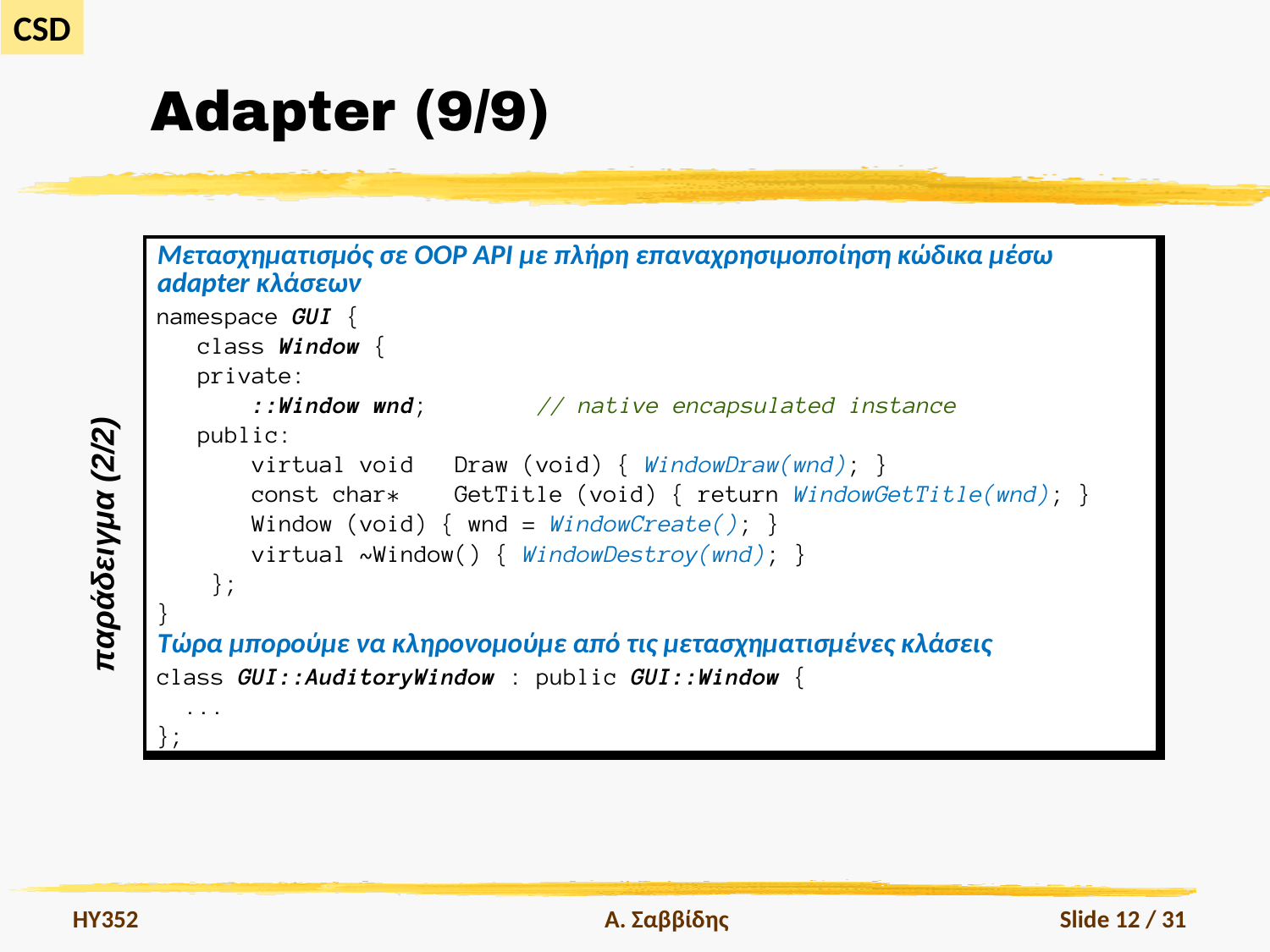

# Adapter (9/9)
| Μετασχηματισμός σε OOP API με πλήρη επαναχρησιμοποίηση κώδικα μέσω adapter κλάσεων namespace GUI { class Window { private: ::Window wnd; // native encapsulated instance public: virtual void Draw (void) { WindowDraw(wnd); } const char\* GetTitle (void) { return WindowGetTitle(wnd); } Window (void) { wnd = WindowCreate(); } virtual ~Window() { WindowDestroy(wnd); } }; } Τώρα μπορούμε να κληρονομούμε από τις μετασχηματισμένες κλάσεις class GUI::AuditoryWindow : public GUI::Window { ... }; |
| --- |
παράδειγμα (2/2)
HY352
Α. Σαββίδης
Slide 12 / 31